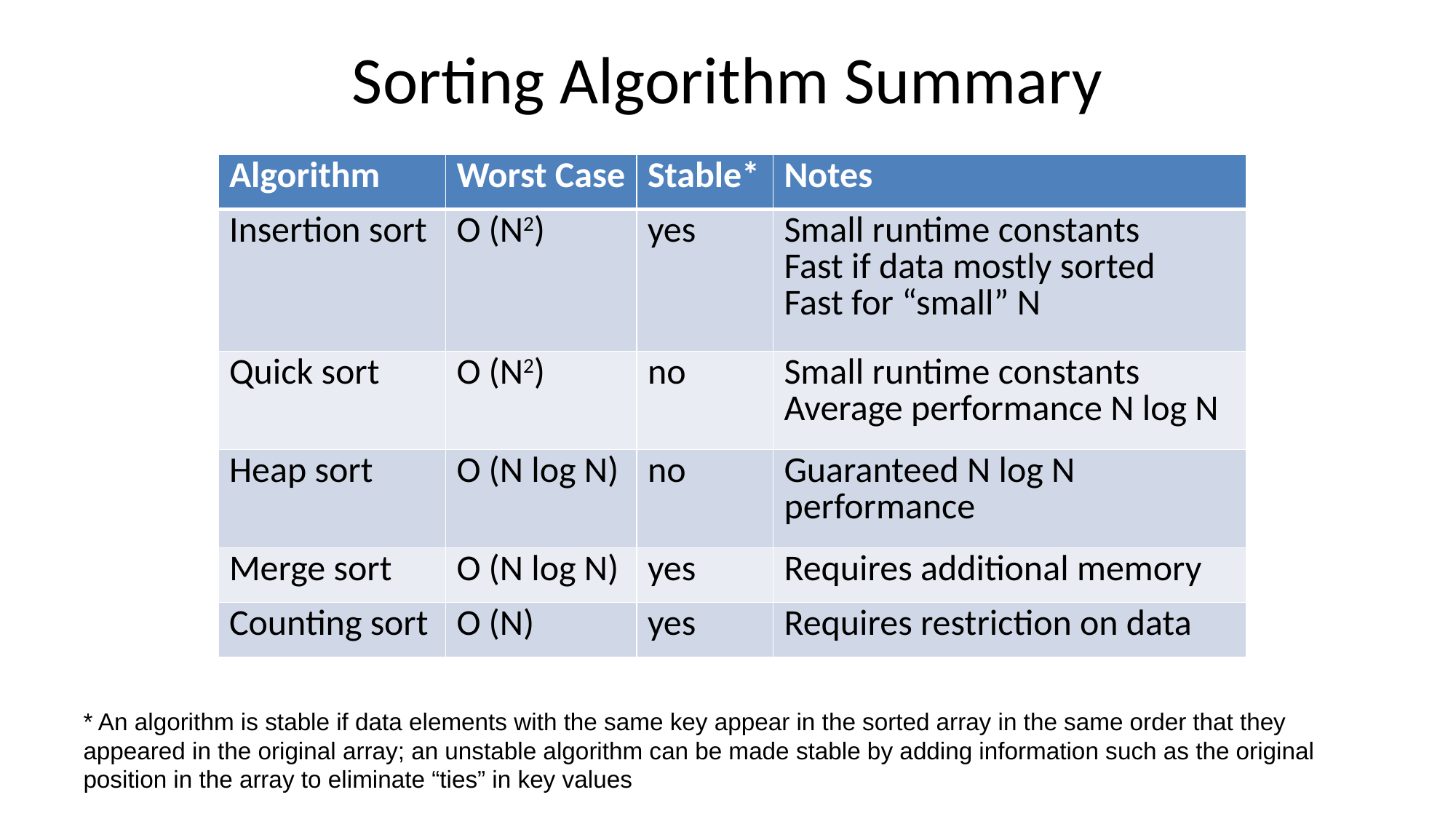

# Sorting Algorithm Summary
| Algorithm | Worst Case | Stable\* | Notes |
| --- | --- | --- | --- |
| Insertion sort | O (N2) | yes | Small runtime constants Fast if data mostly sorted Fast for “small” N |
| Quick sort | O (N2) | no | Small runtime constants Average performance N log N |
| Heap sort | O (N log N) | no | Guaranteed N log N performance |
| Merge sort | O (N log N) | yes | Requires additional memory |
| Counting sort | O (N) | yes | Requires restriction on data |
* An algorithm is stable if data elements with the same key appear in the sorted array in the same order that they appeared in the original array; an unstable algorithm can be made stable by adding information such as the original position in the array to eliminate “ties” in key values